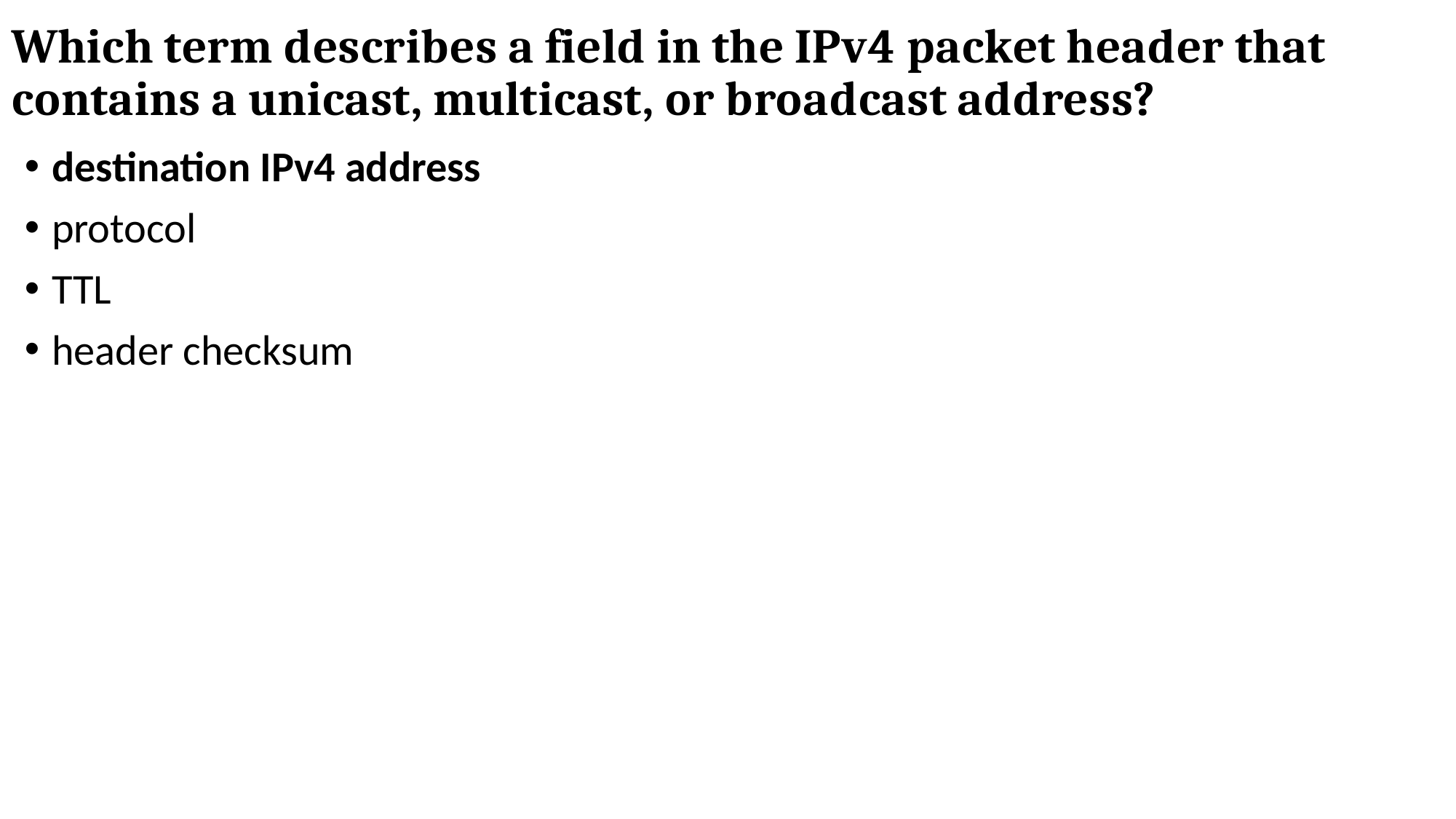

# Which term describes a field in the IPv4 packet header that contains a unicast, multicast, or broadcast address?
destination IPv4 address
protocol
TTL
header checksum